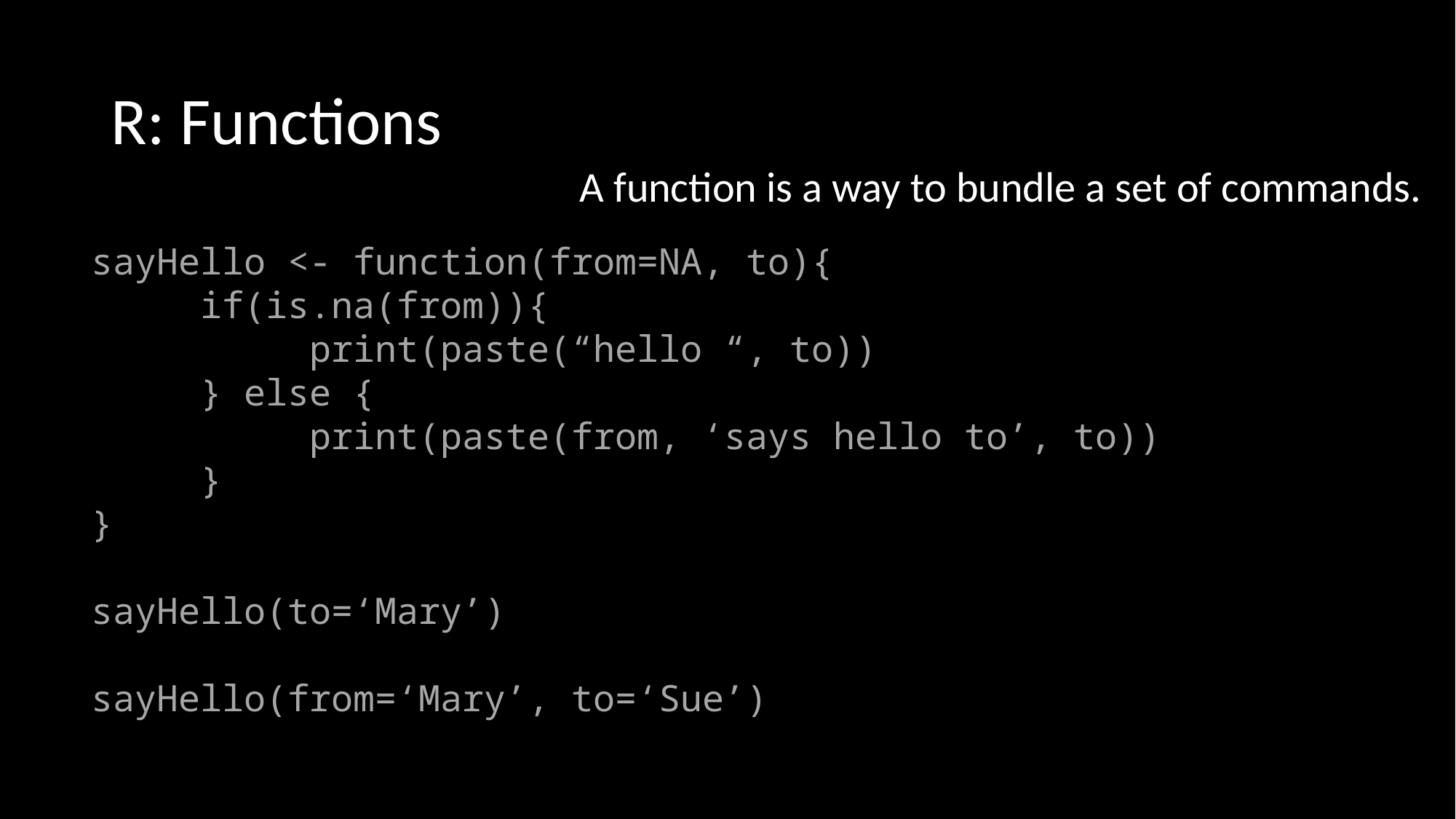

# R: Functions
A function is a way to bundle a set of commands.
sayHello <- function(from=NA, to){
	if(is.na(from)){
		print(paste(“hello “, to))
	} else {
		print(paste(from, ‘says hello to’, to))
	}
}

sayHello(to=‘Mary’)

sayHello(from=‘Mary’, to=‘Sue’)